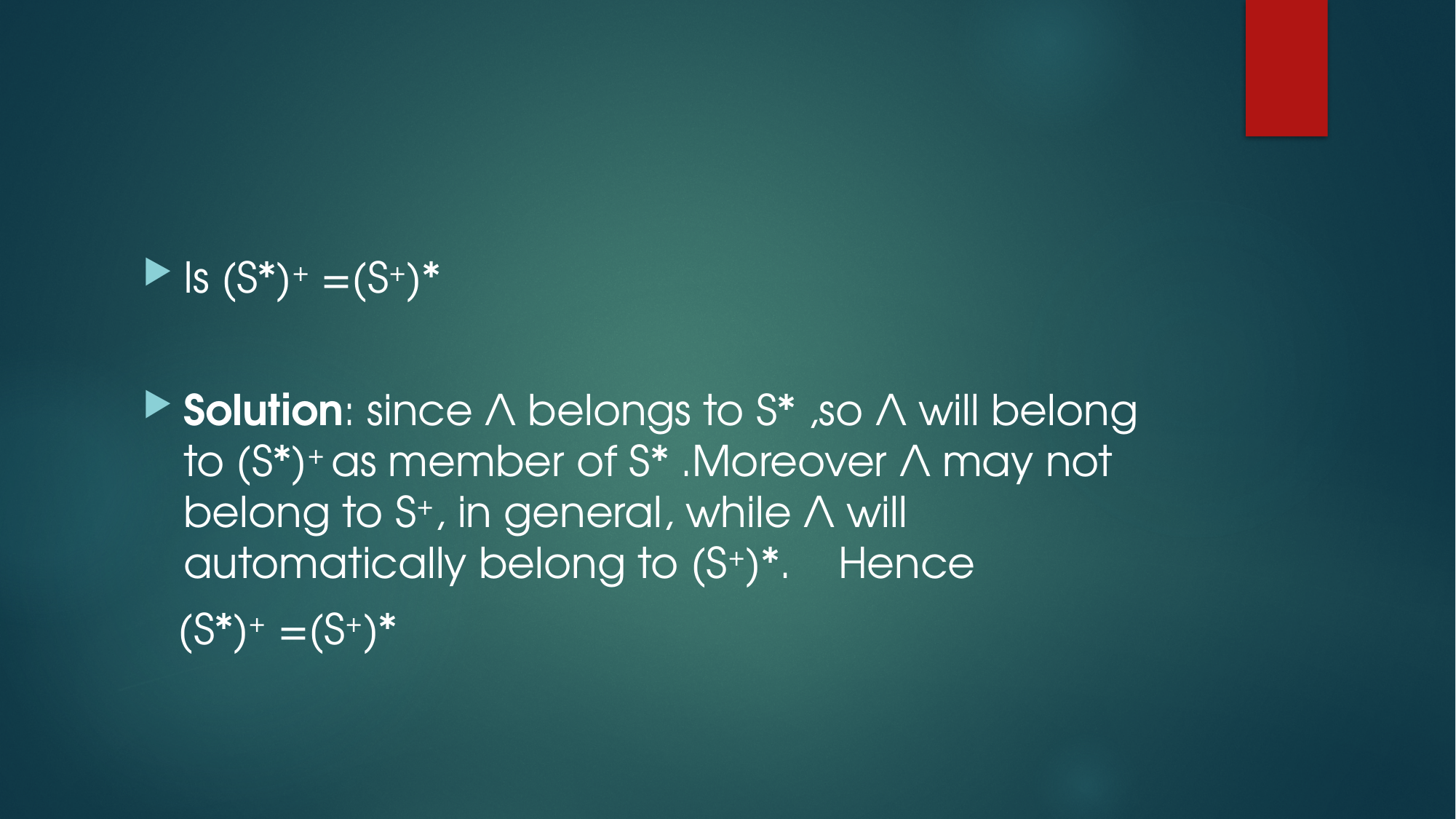

Is (S*)+ =(S+)*

Solution: since Λ belongs to S* ,so Λ will belong to (S*)+ as member of S* .Moreover Λ may not belong to S+, in general, while Λ will automatically belong to (S+)*. 	Hence
   (S*)+ =(S+)*